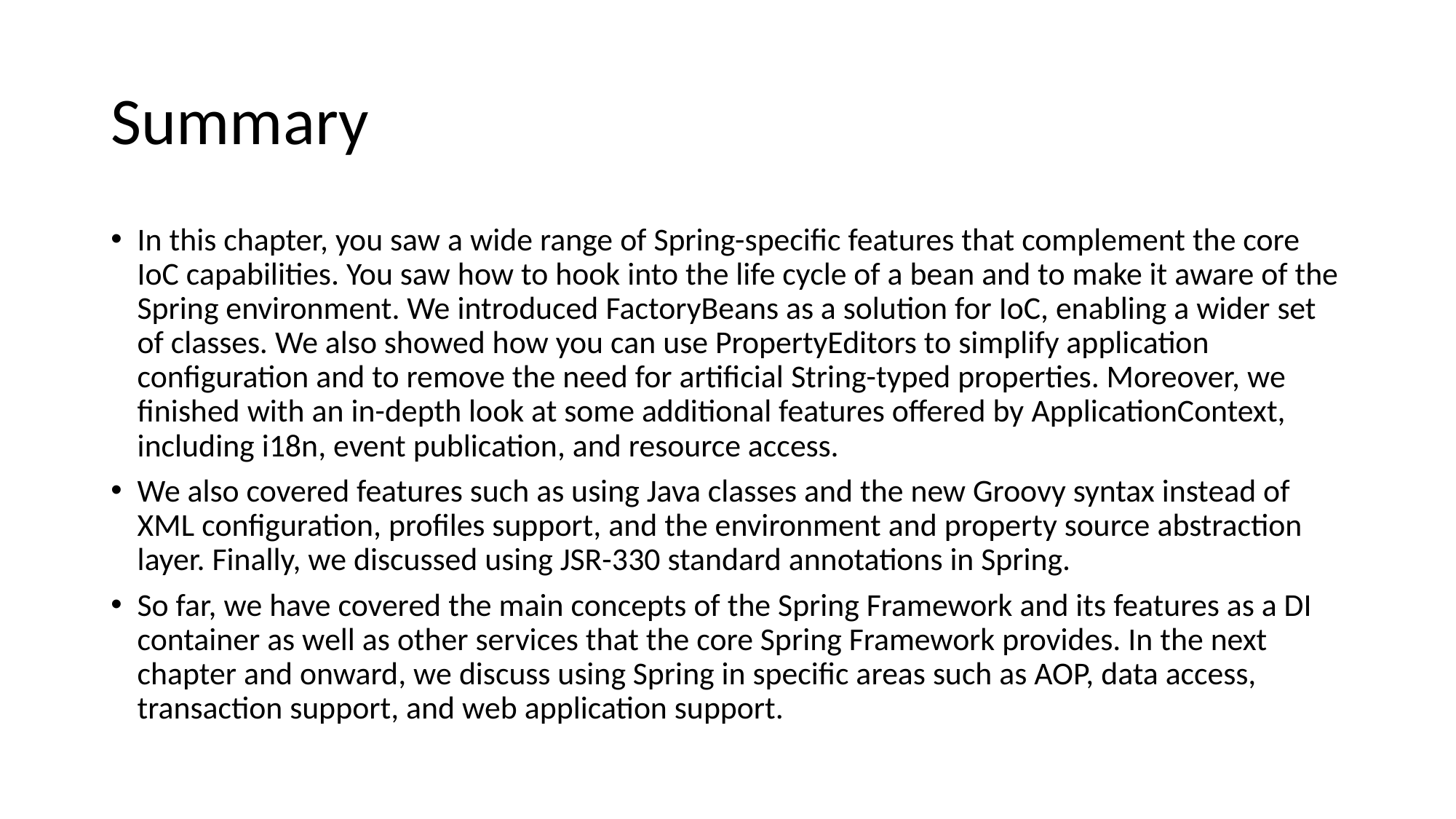

# Summary
In this chapter, you saw a wide range of Spring-specific features that complement the core IoC capabilities. You saw how to hook into the life cycle of a bean and to make it aware of the Spring environment. We introduced FactoryBeans as a solution for IoC, enabling a wider set of classes. We also showed how you can use PropertyEditors to simplify application configuration and to remove the need for artificial String-typed properties. Moreover, we finished with an in-depth look at some additional features offered by ApplicationContext, including i18n, event publication, and resource access.
We also covered features such as using Java classes and the new Groovy syntax instead of XML configuration, profiles support, and the environment and property source abstraction layer. Finally, we discussed using JSR-330 standard annotations in Spring.
So far, we have covered the main concepts of the Spring Framework and its features as a DI container as well as other services that the core Spring Framework provides. In the next chapter and onward, we discuss using Spring in specific areas such as AOP, data access, transaction support, and web application support.